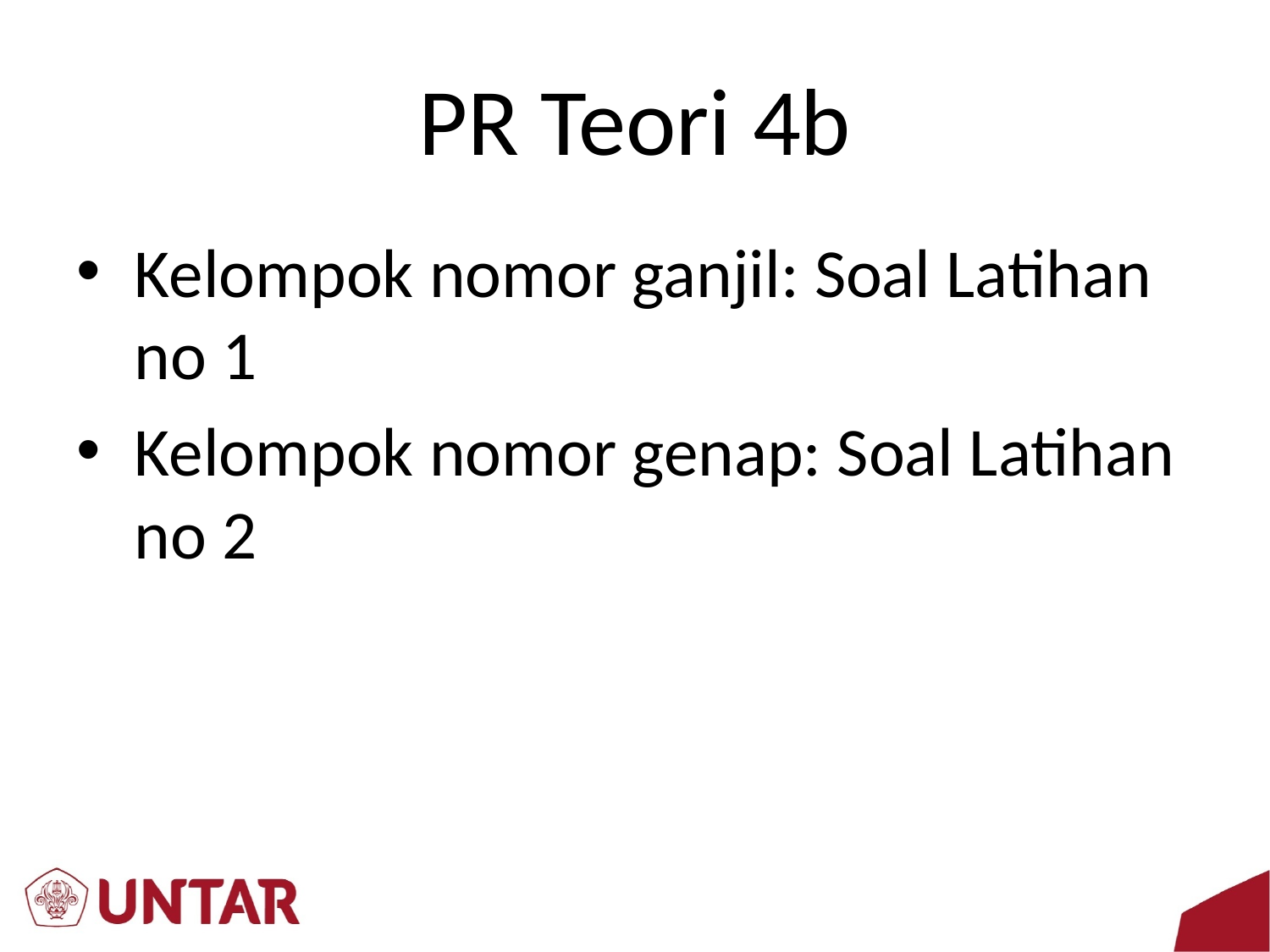

# PR Teori 4b
Kelompok nomor ganjil: Soal Latihan no 1
Kelompok nomor genap: Soal Latihan no 2